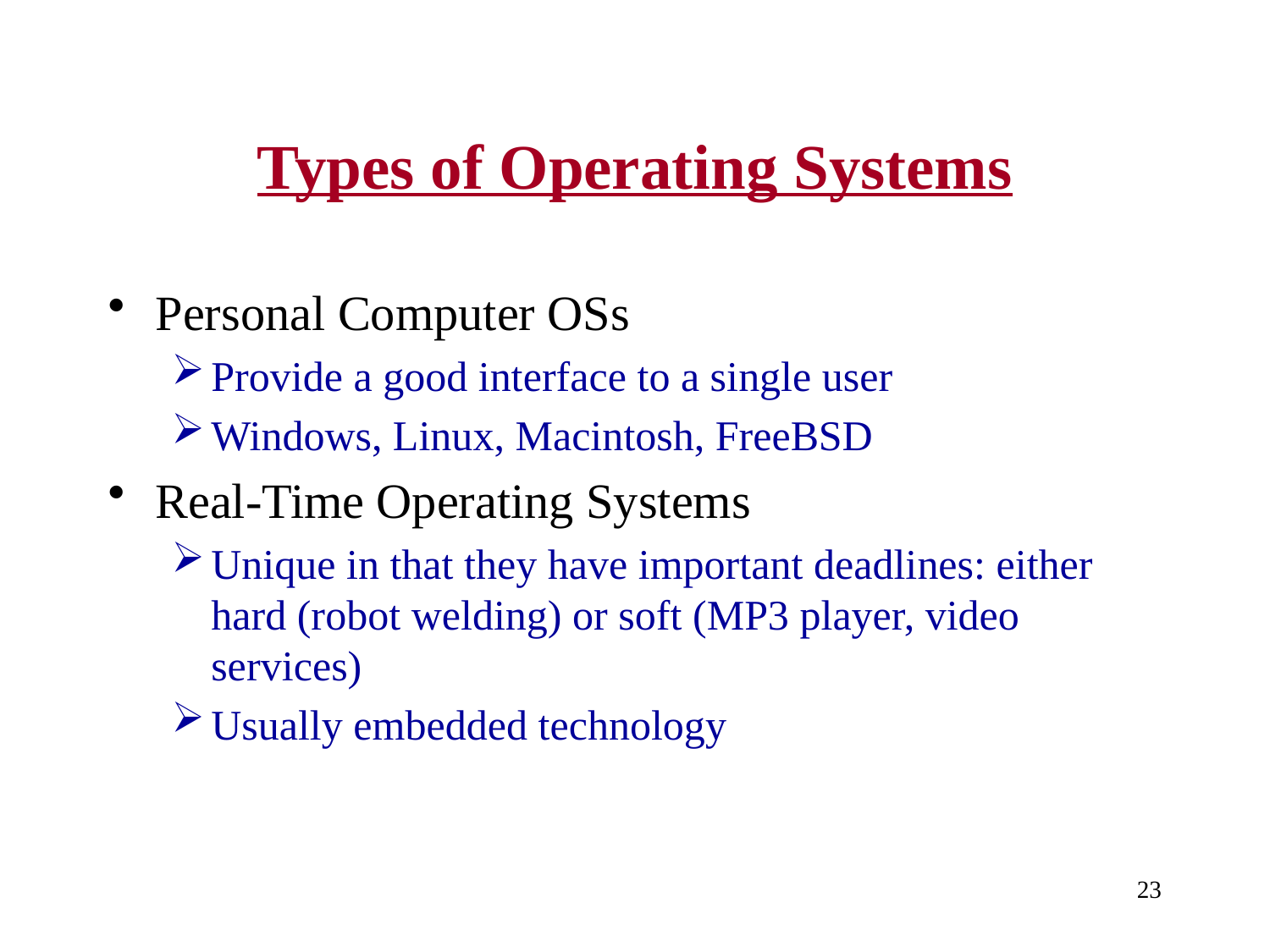

# Types of Operating Systems
Personal Computer OSs
Provide a good interface to a single user
Windows, Linux, Macintosh, FreeBSD
Real-Time Operating Systems
Unique in that they have important deadlines: either hard (robot welding) or soft (MP3 player, video services)
Usually embedded technology
23